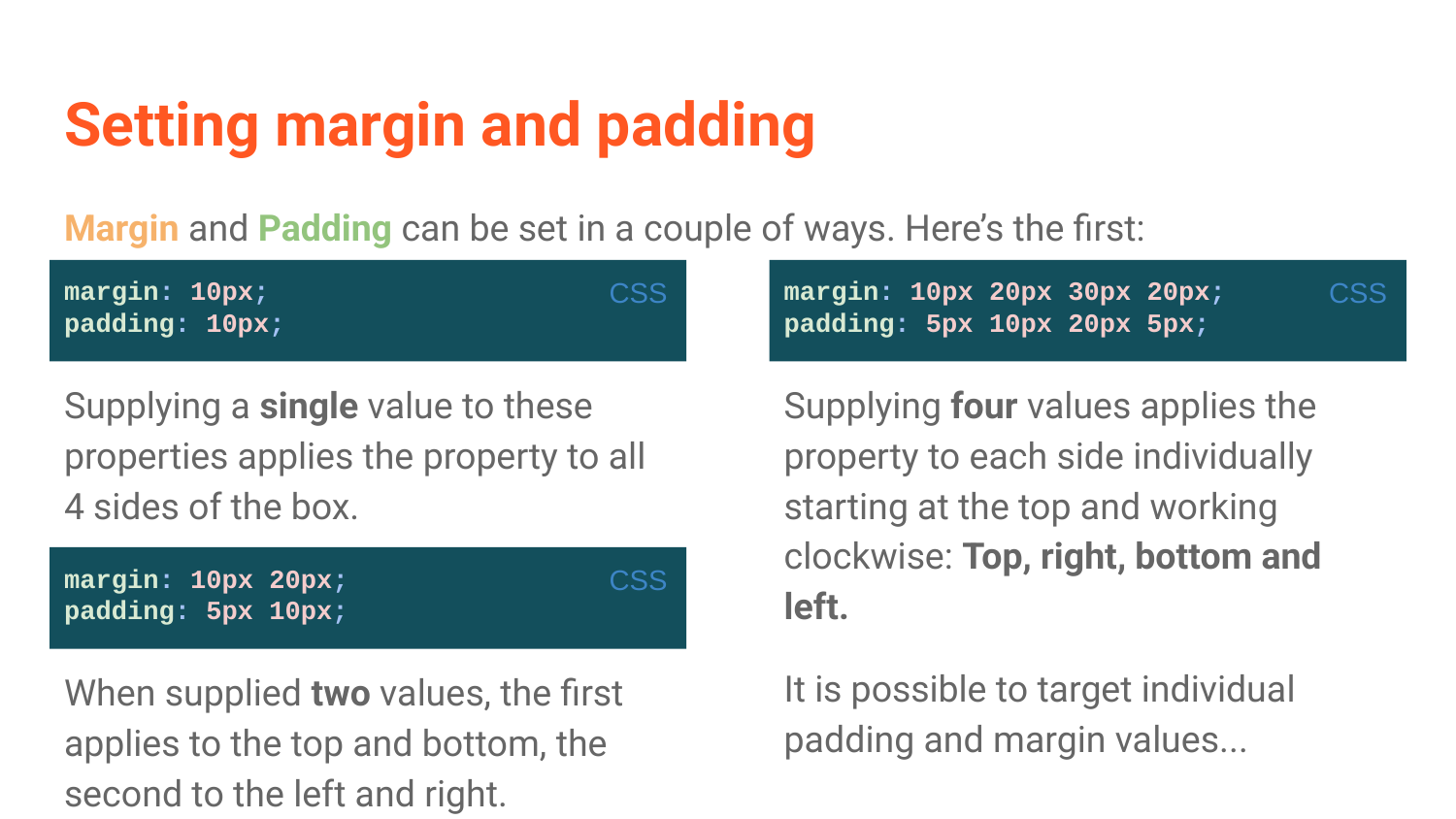

# Setting margin and padding
Margin and Padding can be set in a couple of ways. Here’s the first:
margin: 10px;
padding: 10px;

CSS
margin: 10px 20px 30px 20px;
padding: 5px 10px 20px 5px;

CSS
Supplying a single value to these properties applies the property to all 4 sides of the box.
Supplying four values applies the property to each side individually starting at the top and working clockwise: Top, right, bottom and left.
It is possible to target individual padding and margin values...
margin: 10px 20px;
padding: 5px 10px;
CSS
When supplied two values, the first applies to the top and bottom, the second to the left and right.